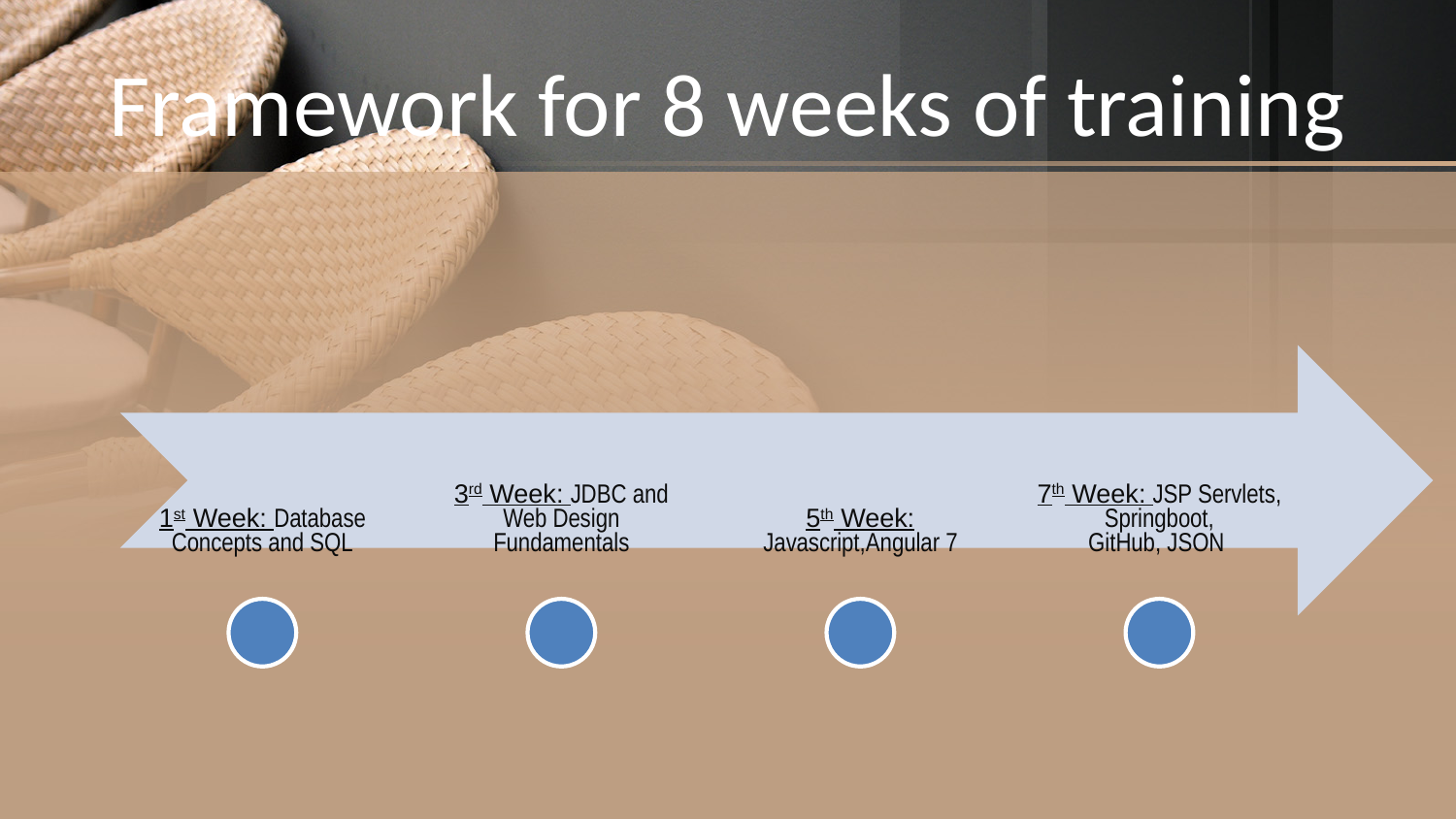

# Framework for 8 weeks of training
3rd Week: JDBC and Web Design Fundamentals
7th Week: JSP Servlets, Springboot,
GitHub, JSON